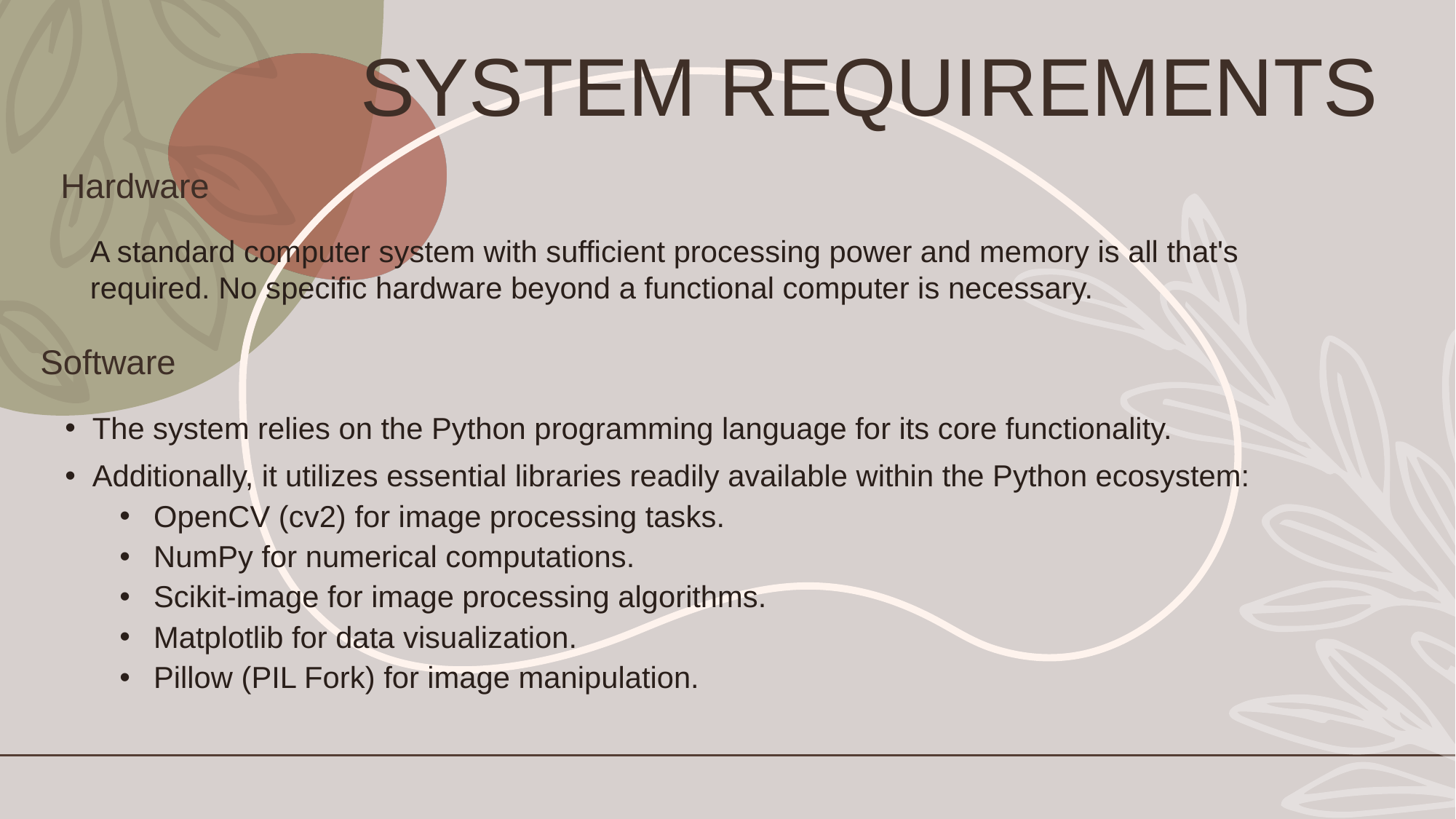

# System requirements
Hardware
A standard computer system with sufficient processing power and memory is all that's required. No specific hardware beyond a functional computer is necessary.

Software
The system relies on the Python programming language for its core functionality.
Additionally, it utilizes essential libraries readily available within the Python ecosystem:
OpenCV (cv2) for image processing tasks.
NumPy for numerical computations.
Scikit-image for image processing algorithms.
Matplotlib for data visualization.
Pillow (PIL Fork) for image manipulation.